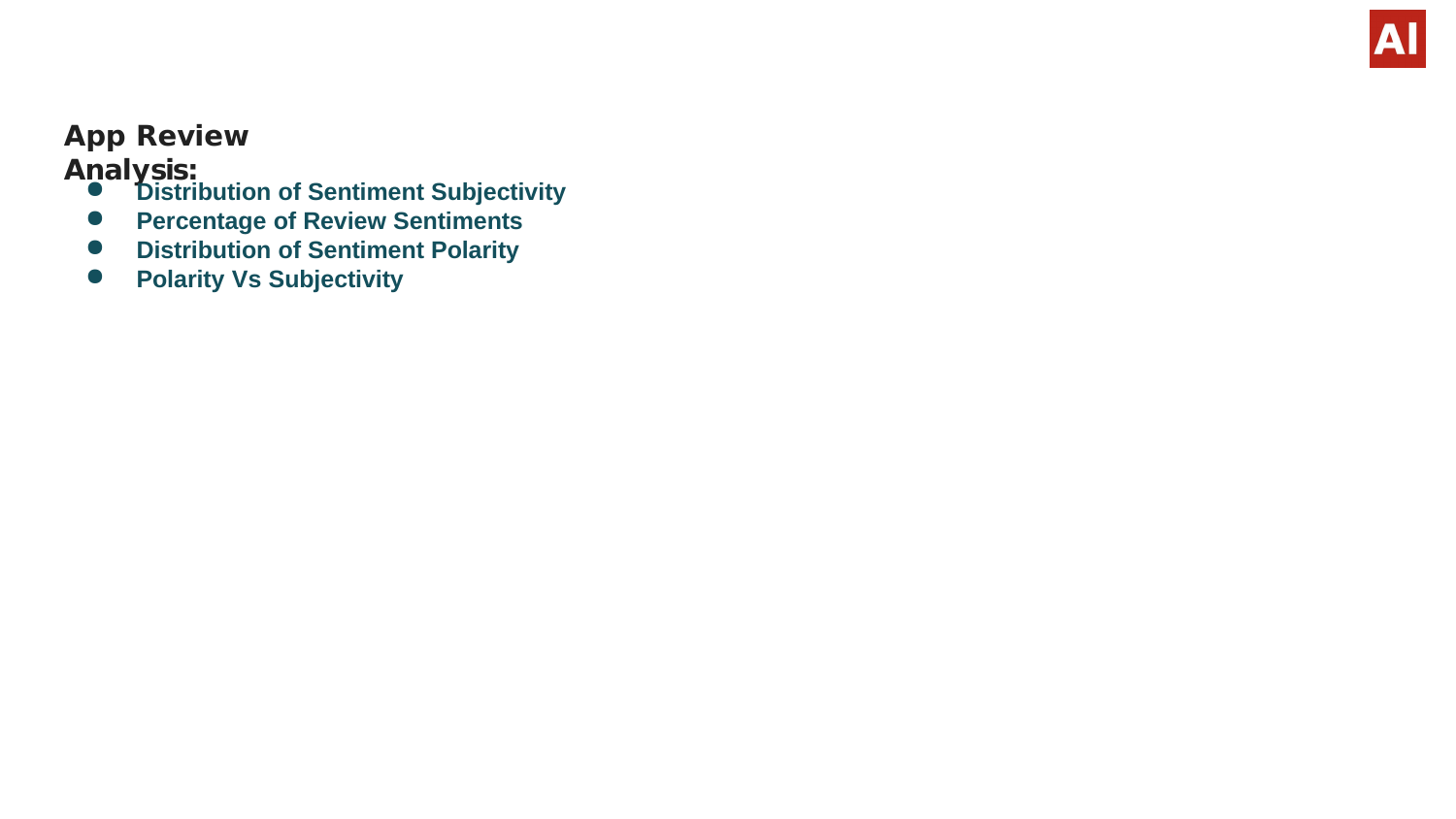

# App Review Analysis:
Distribution of Sentiment Subjectivity
Percentage of Review Sentiments
Distribution of Sentiment Polarity
Polarity Vs Subjectivity